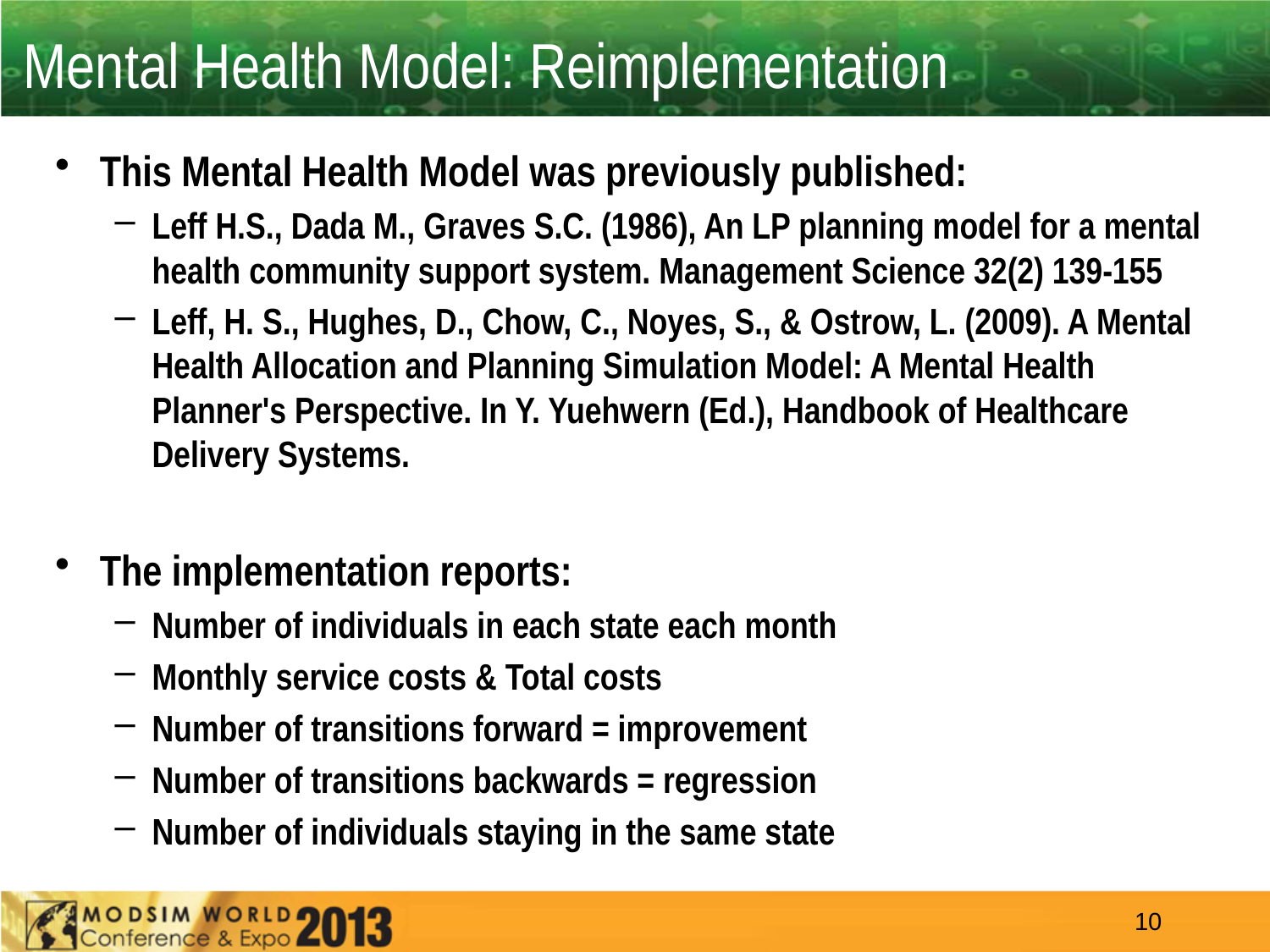

# Mental Health Model: Reimplementation
This Mental Health Model was previously published:
Leff H.S., Dada M., Graves S.C. (1986), An LP planning model for a mental health community support system. Management Science 32(2) 139-155
Leff, H. S., Hughes, D., Chow, C., Noyes, S., & Ostrow, L. (2009). A Mental Health Allocation and Planning Simulation Model: A Mental Health Planner's Perspective. In Y. Yuehwern (Ed.), Handbook of Healthcare Delivery Systems.

The implementation reports:
Number of individuals in each state each month
Monthly service costs & Total costs
Number of transitions forward = improvement
Number of transitions backwards = regression
Number of individuals staying in the same state
10